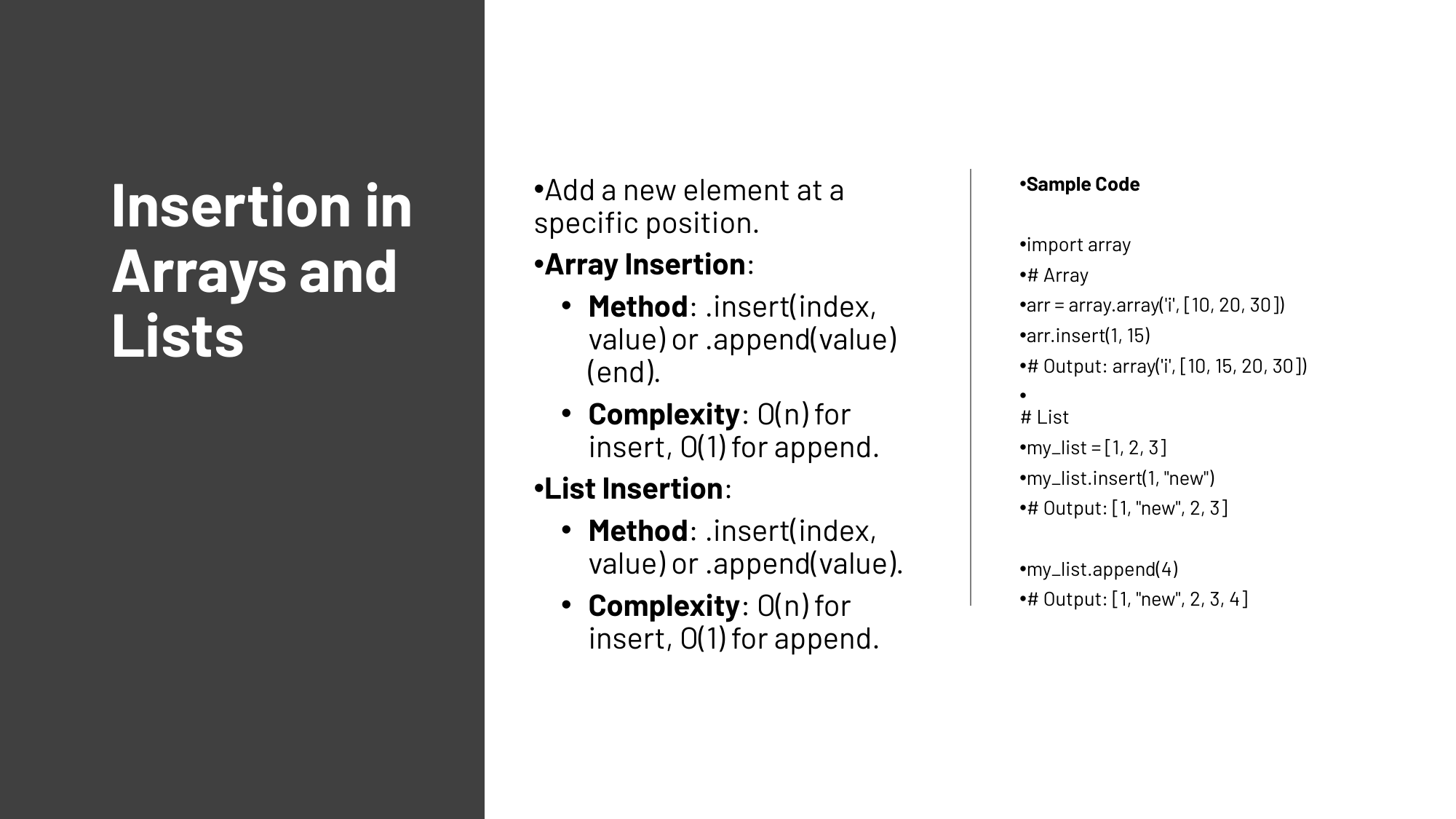

# Insertion in Arrays and Lists
Add a new element at a specific position.
Array Insertion:
Method: .insert(index, value) or .append(value) (end).
Complexity: O(n) for insert, O(1) for append.
List Insertion:
Method: .insert(index, value) or .append(value).
Complexity: O(n) for insert, O(1) for append.

Sample Code

import array
# Array
arr = array.array('i', [10, 20, 30])
arr.insert(1, 15)
# Output: array('i', [10, 15, 20, 30])
# List
my_list = [1, 2, 3]
my_list.insert(1, "new")
# Output: [1, "new", 2, 3]

my_list.append(4)
# Output: [1, "new", 2, 3, 4]